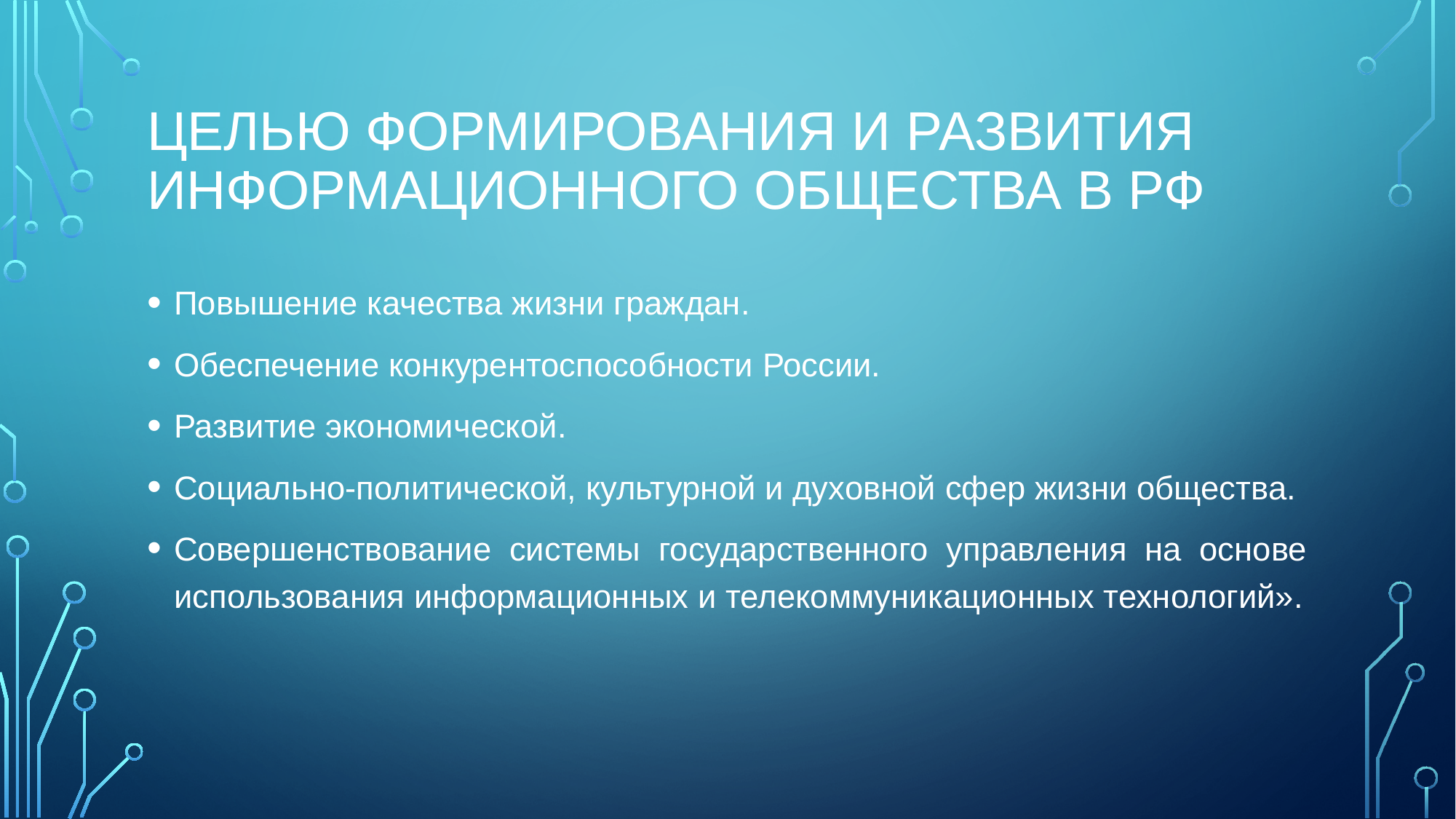

# Целью формирования и развития информационного общества в РФ
Повышение качества жизни граждан.
Обеспечение конкурентоспособности России.
Развитие экономической.
Социально-политической, культурной и духовной сфер жизни общества.
Совершенствование системы государственного управления на основе использования информационных и телекоммуникационных технологий».